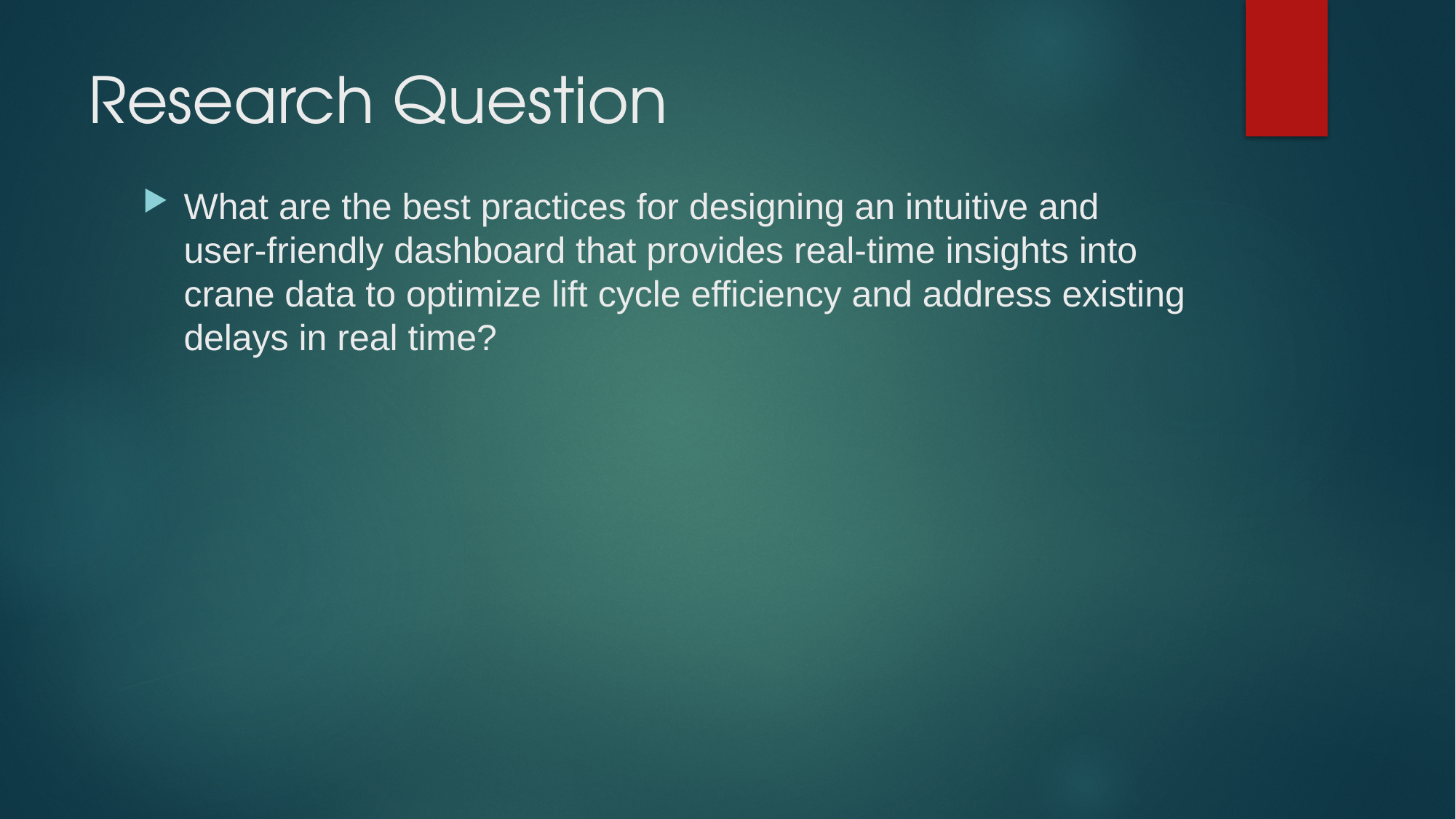

# Research Question
What are the best practices for designing an intuitive and user-friendly dashboard that provides real-time insights into crane data to optimize lift cycle efficiency and address existing delays in real time?